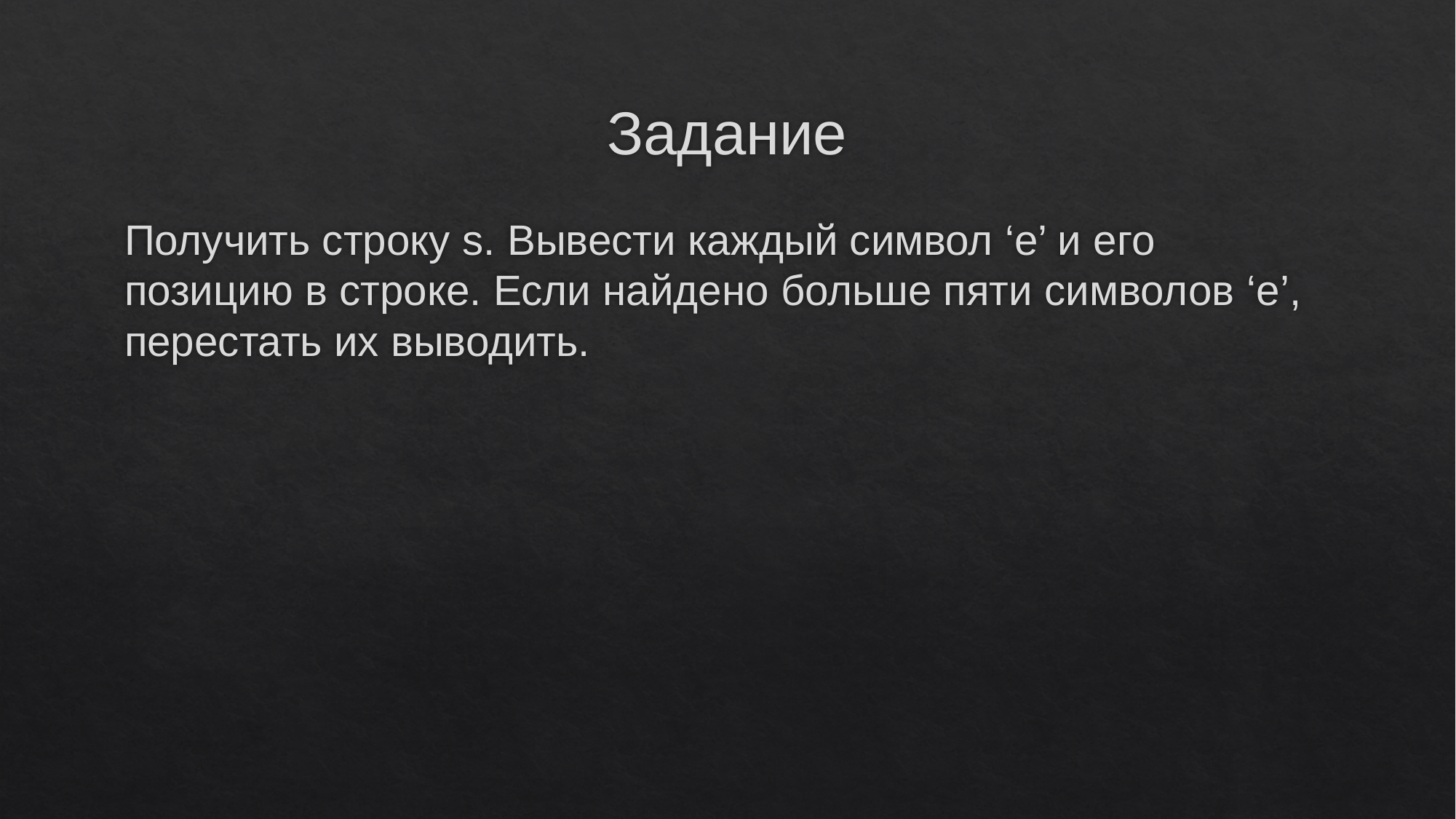

# Задание
Получить строку s. Вывести каждый символ ‘e’ и его позицию в строке. Если найдено больше пяти символов ‘e’, перестать их выводить.